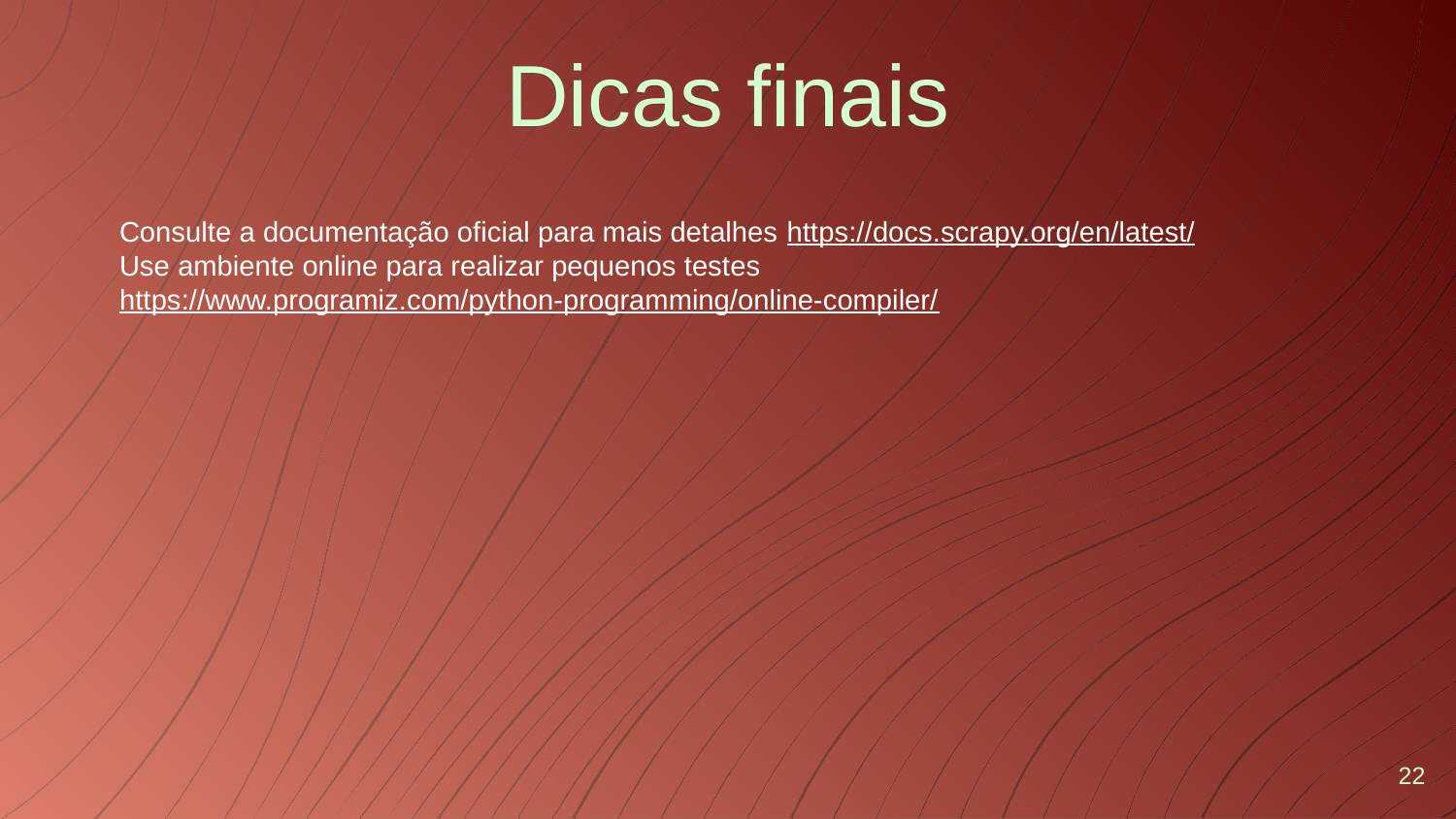

Dicas finais

Consulte a documentação oficial para mais detalhes https://docs.scrapy.org/en/latest/
Use ambiente online para realizar pequenos testes https://www.programiz.com/python-programming/online-compiler/
22